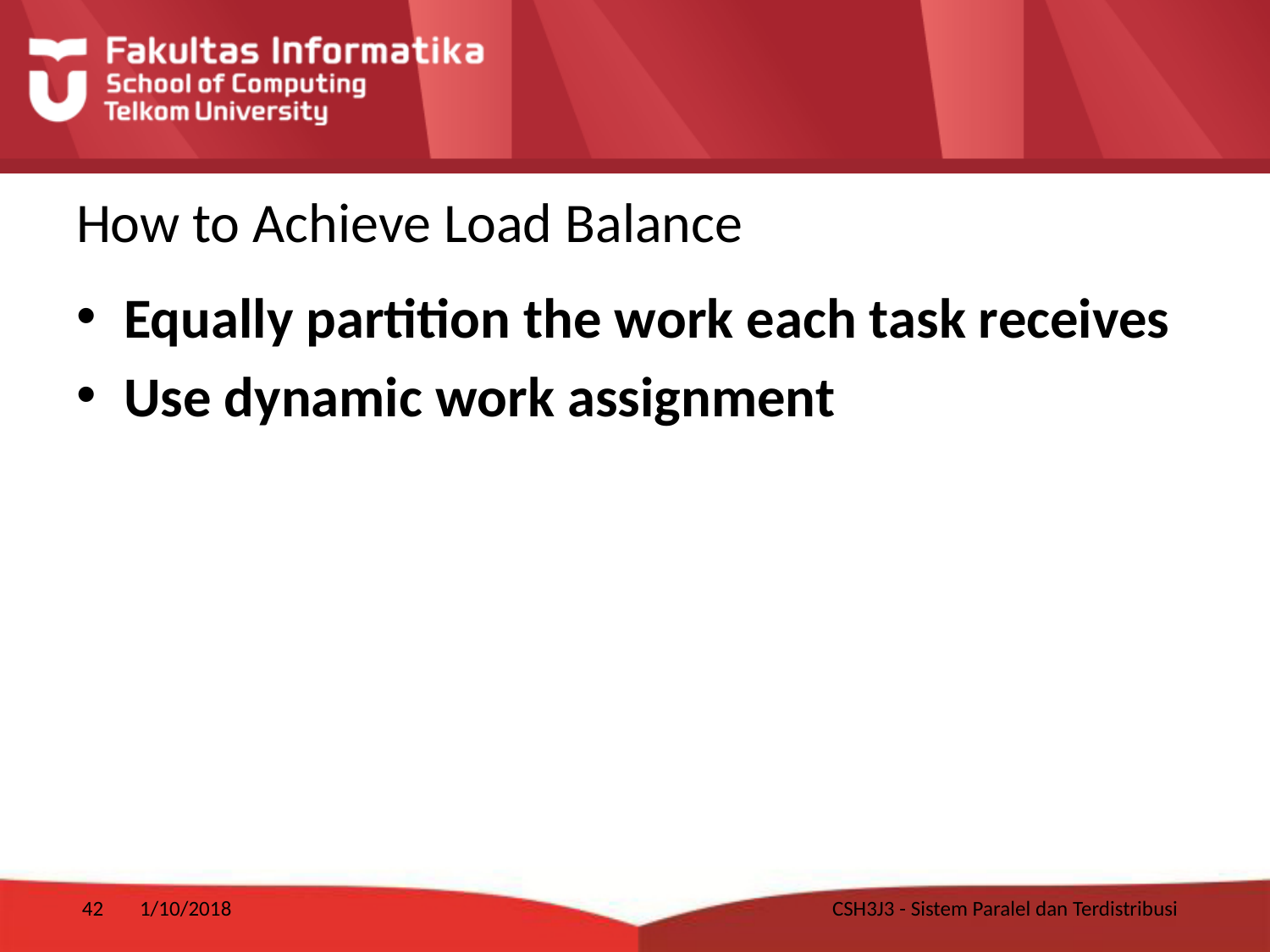

# How to Achieve Load Balance
Equally partition the work each task receives
Use dynamic work assignment
42
1/10/2018
CSH3J3 - Sistem Paralel dan Terdistribusi